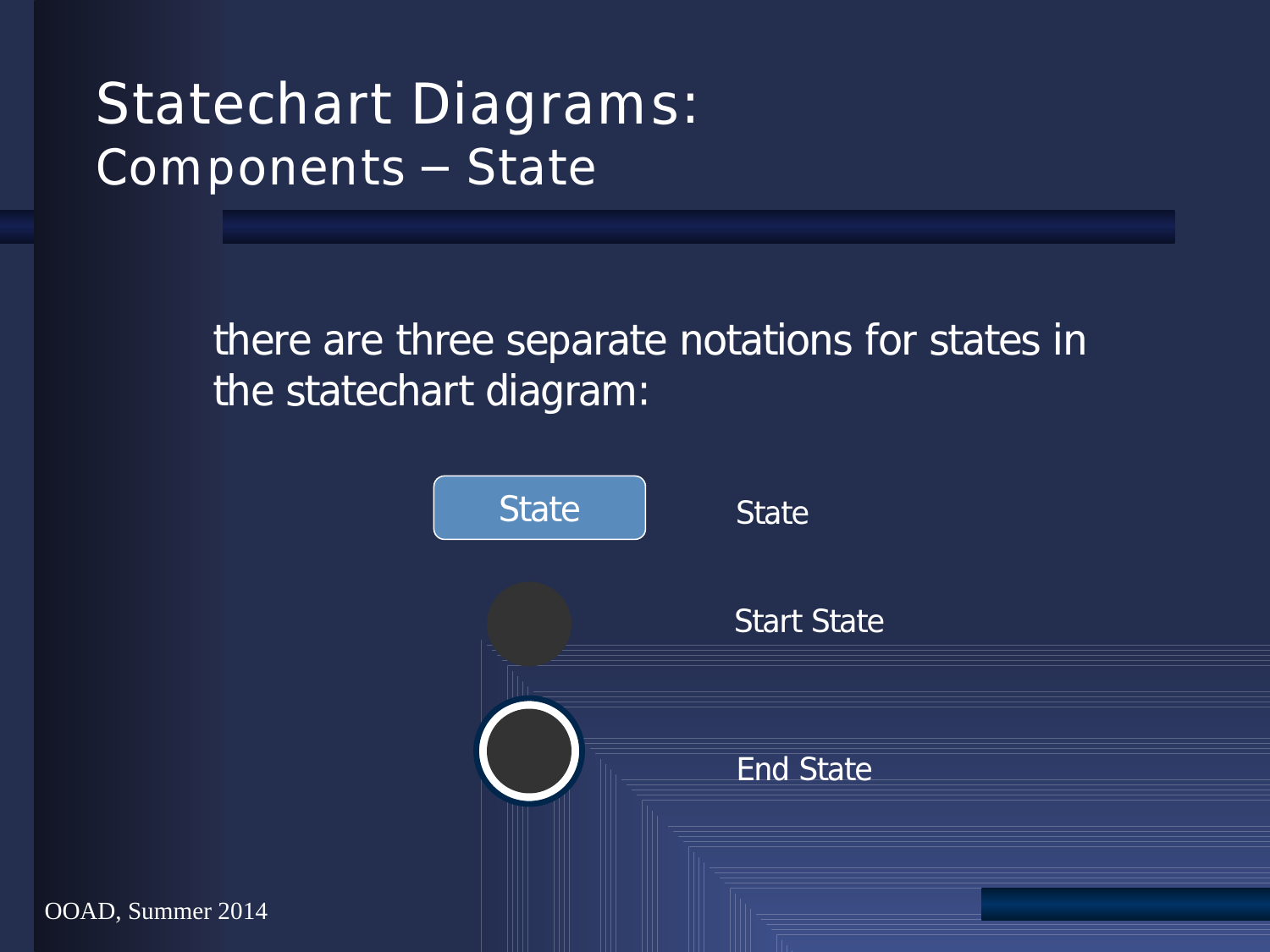

OOAD, Summer 2014
# Statechart Diagrams: Components – State
there are three separate notations for states in the statechart diagram:
State
State

Start State

End State